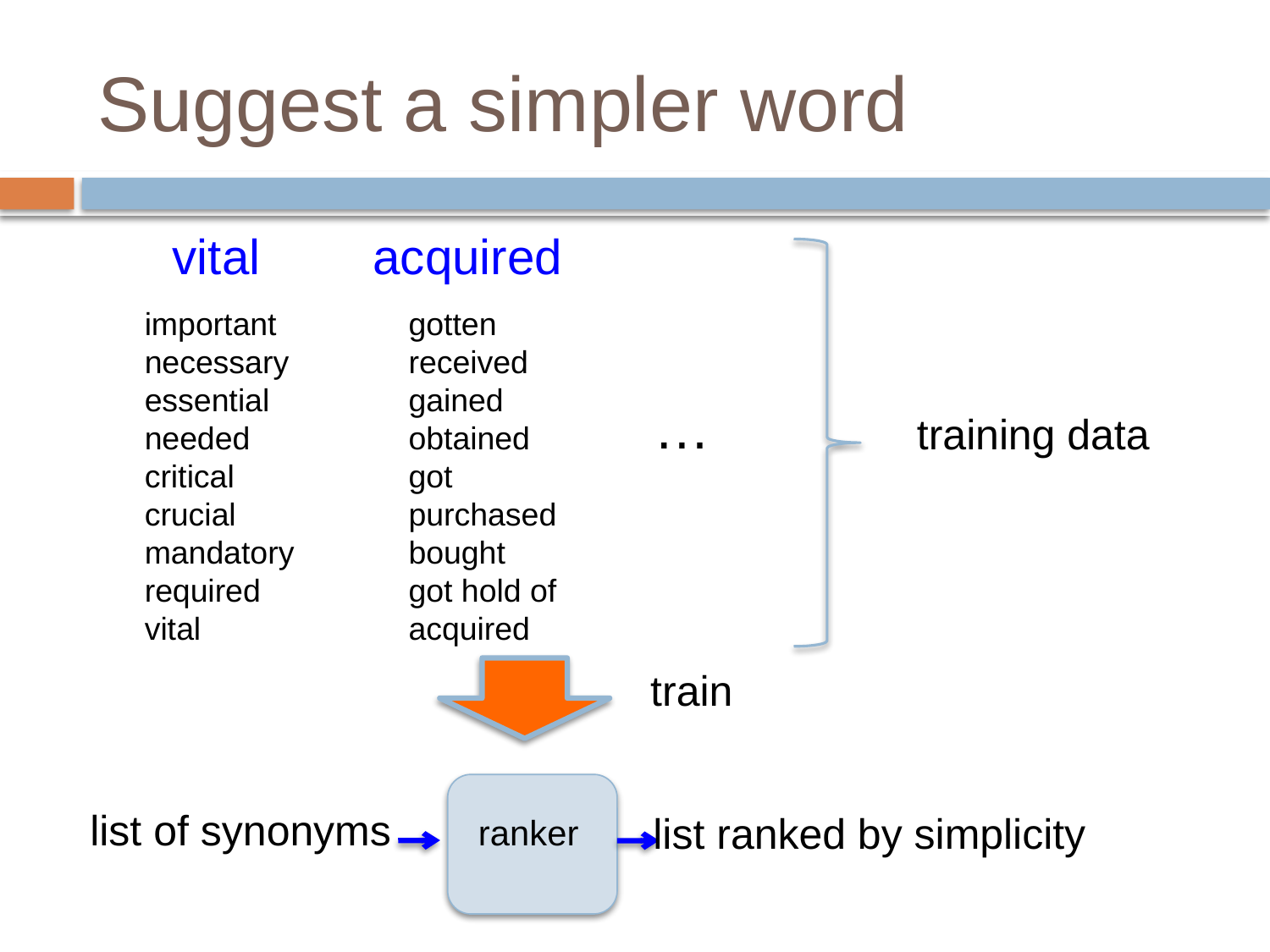

# Suggest a simpler word
vital
acquired

important
necessary
essential
needed
critical
crucial
mandatory
required
vital
gotten
received
gained
obtained
got
purchased
bought
got hold of
acquired
…
training data

train

ranker
list of synonyms
list ranked by simplicity